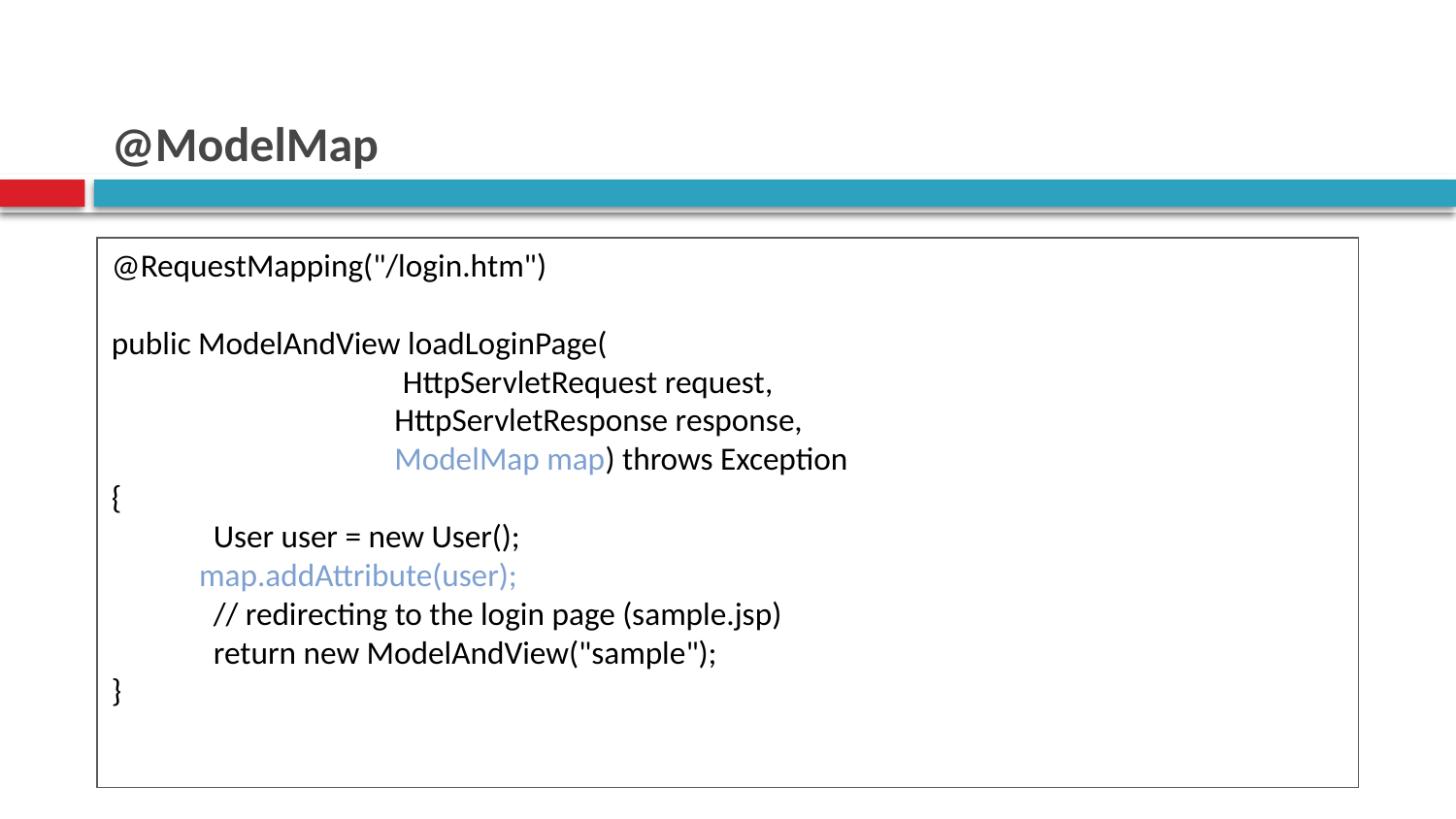

# @ModelMap
@RequestMapping("/login.htm")

public ModelAndView loadLoginPage(
	HttpServletRequest request,
HttpServletResponse response,
ModelMap map) throws Exception
{
	User user = new User();
    map.addAttribute(user);
	// redirecting to the login page (sample.jsp)
	return new ModelAndView("sample");
}